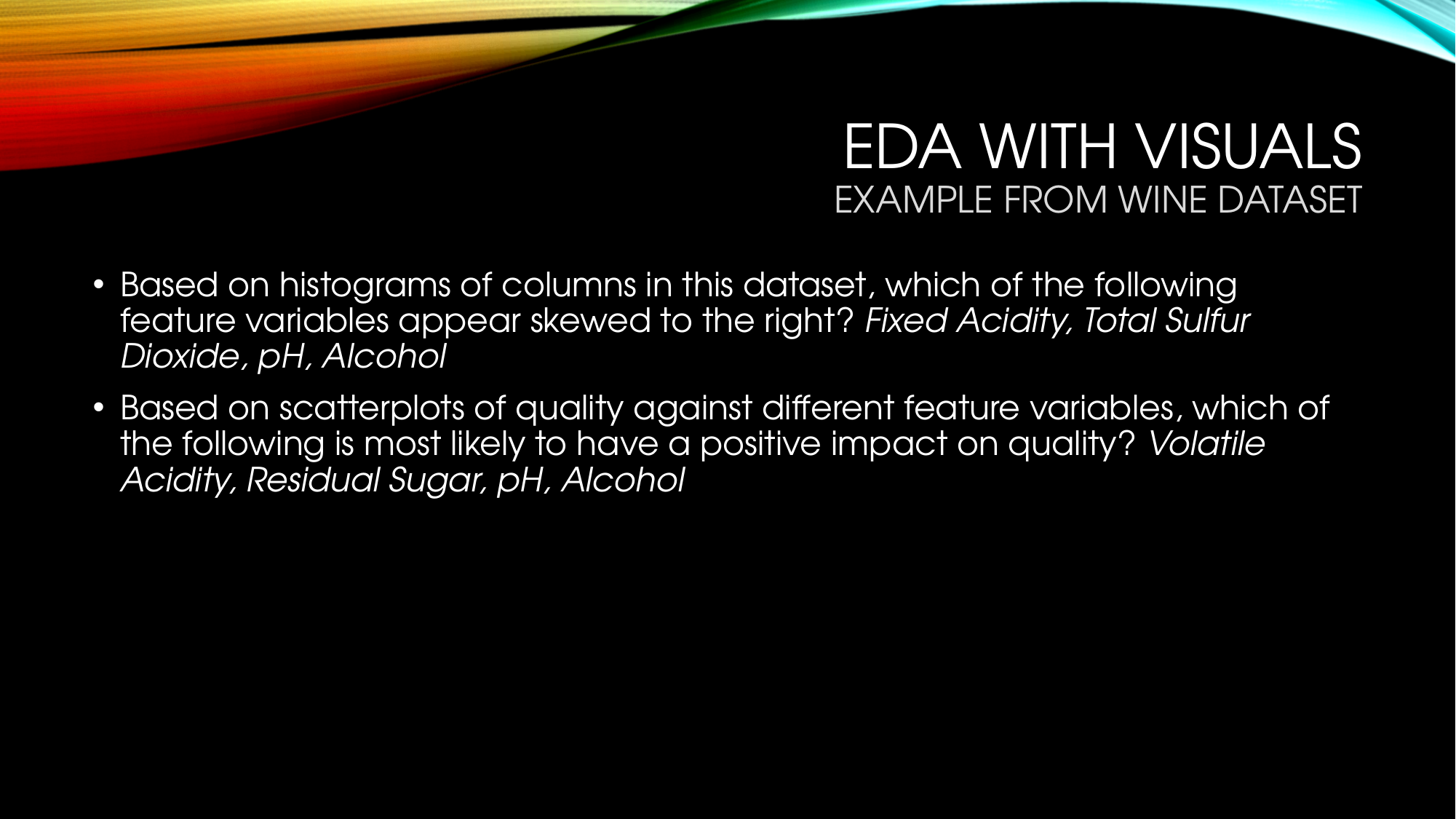

# EDA with visuals example from wine dataset
Based on histograms of columns in this dataset, which of the following feature variables appear skewed to the right? Fixed Acidity, Total Sulfur Dioxide, pH, Alcohol
Based on scatterplots of quality against different feature variables, which of the following is most likely to have a positive impact on quality? Volatile Acidity, Residual Sugar, pH, Alcohol